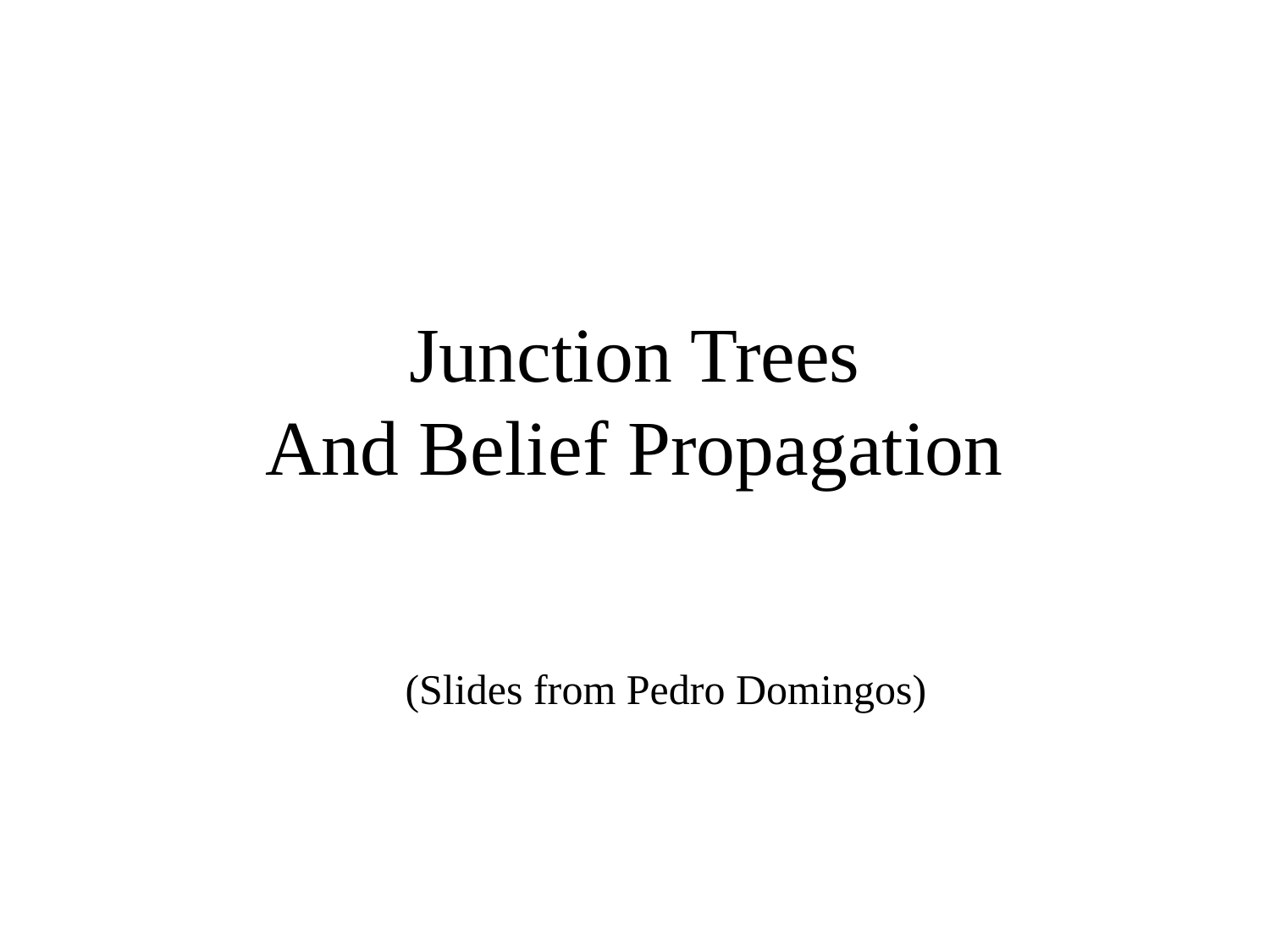

# Junction Trees And Belief Propagation
(Slides from Pedro Domingos)